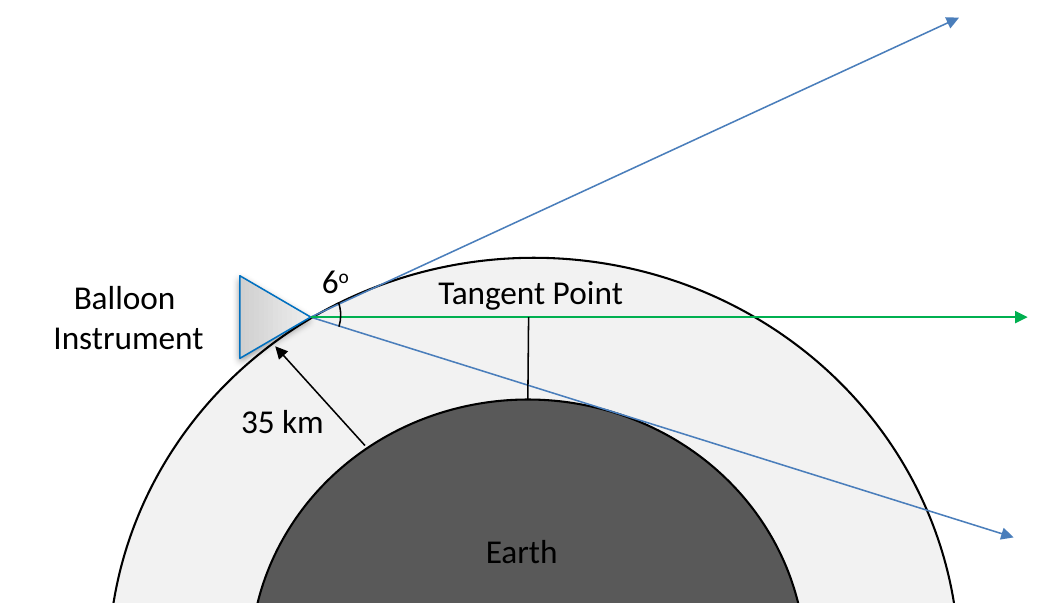

6o

Tangent Point

Balloon
Instrument

35 km
Earth

Earth